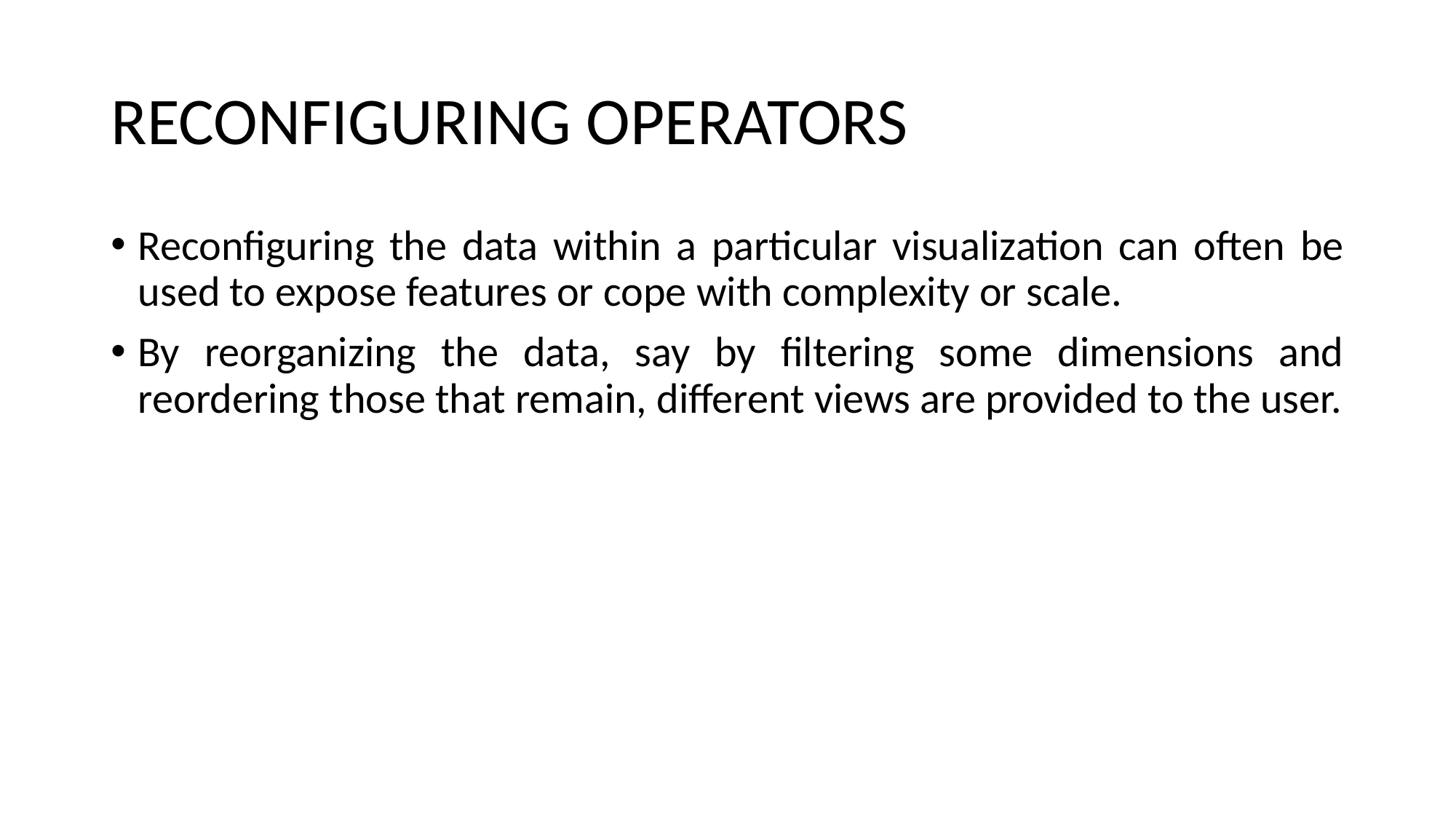

# RECONFIGURING OPERATORS
Reconfiguring the data within a particular visualization can often be used to expose features or cope with complexity or scale.
By reorganizing the data, say by filtering some dimensions and reordering those that remain, different views are provided to the user.